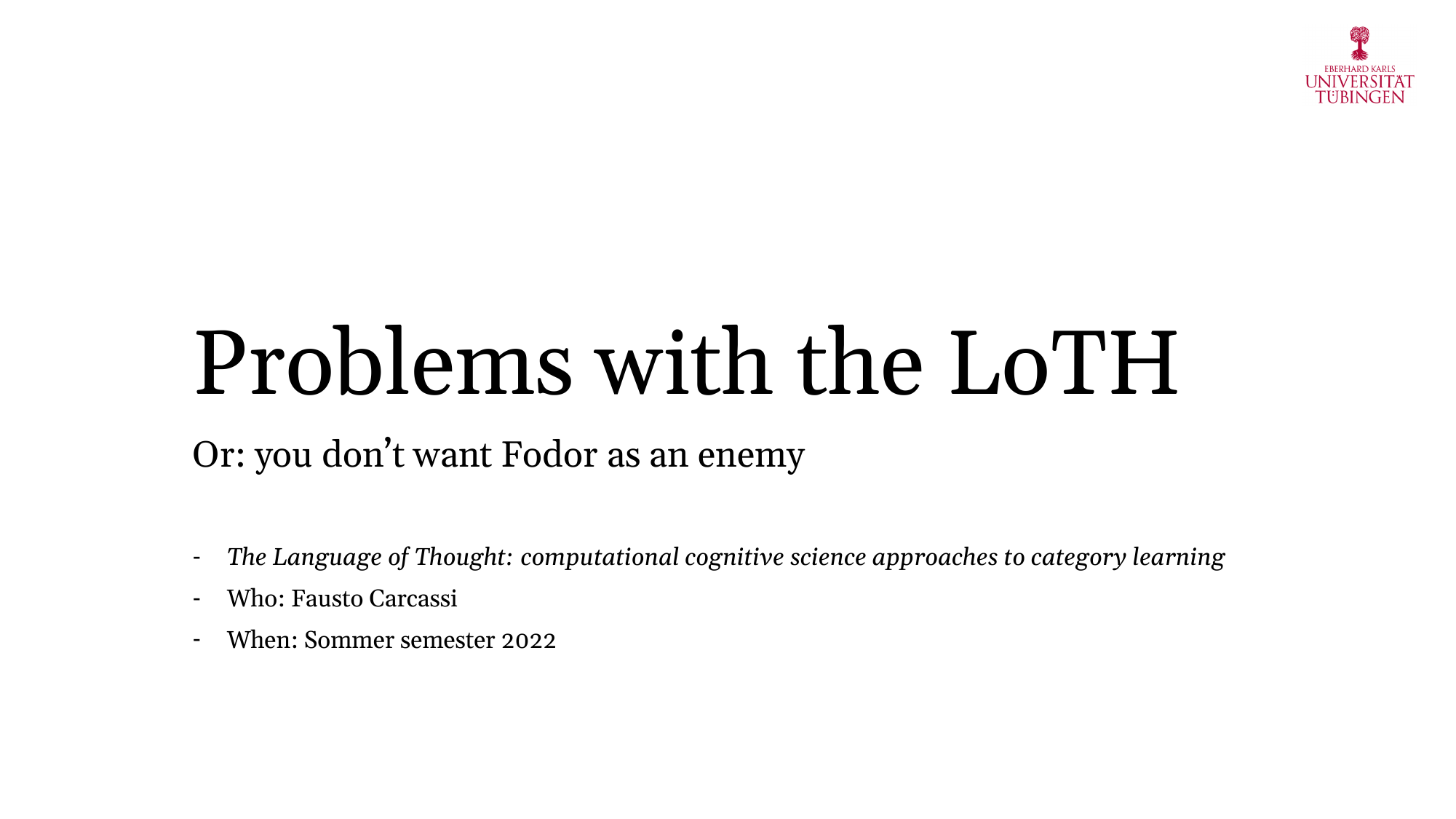

# Problems with the LoTH
Or: you don’t want Fodor as an enemy

The Language of Thought: computational cognitive science approaches to category learning
Who: Fausto Carcassi
When: Sommer semester 2022